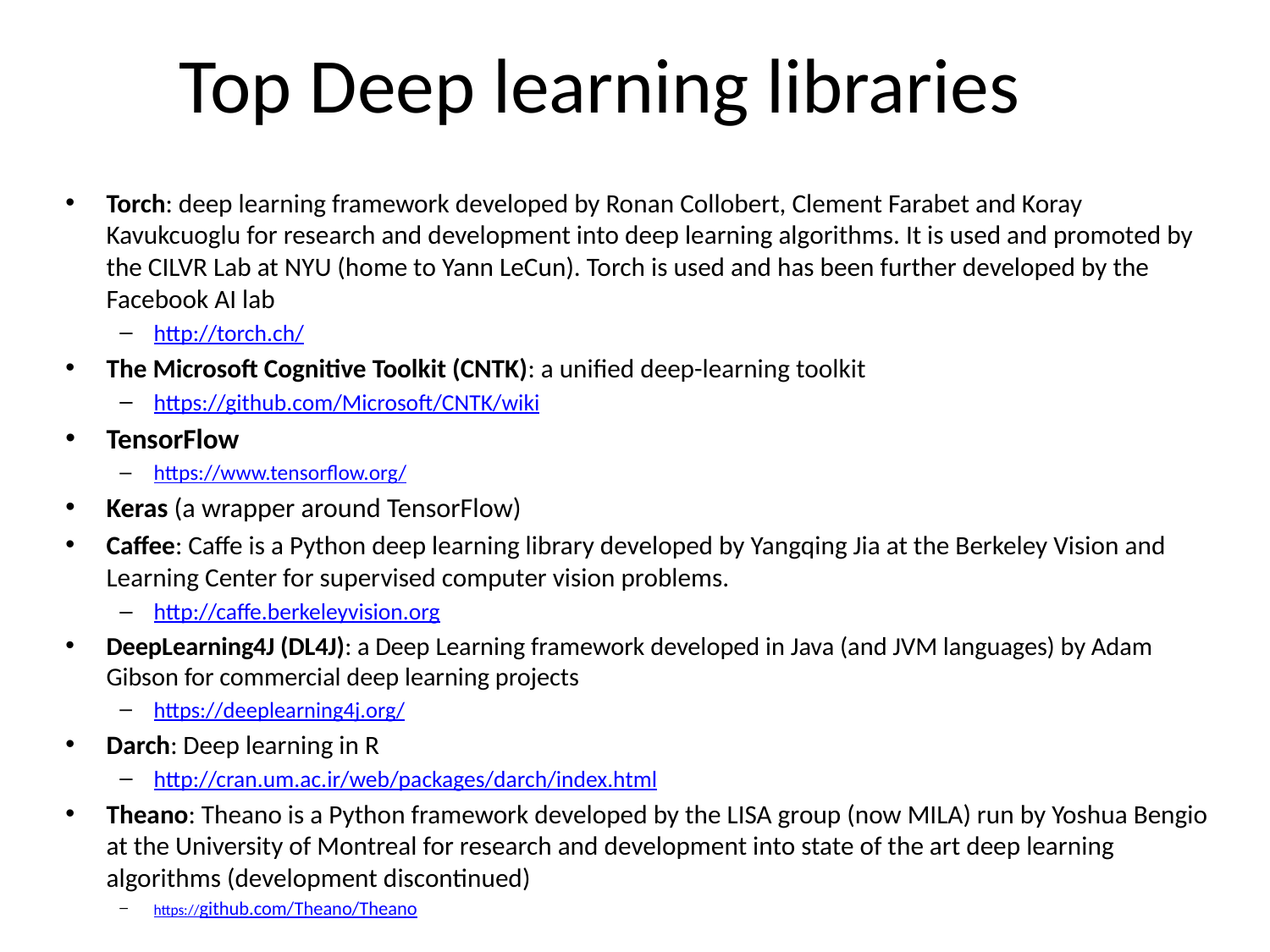

# Top Deep learning libraries
Torch: deep learning framework developed by Ronan Collobert, Clement Farabet and Koray Kavukcuoglu for research and development into deep learning algorithms. It is used and promoted by the CILVR Lab at NYU (home to Yann LeCun). Torch is used and has been further developed by the Facebook AI lab
http://torch.ch/
The Microsoft Cognitive Toolkit (CNTK): a unified deep-learning toolkit
https://github.com/Microsoft/CNTK/wiki
TensorFlow
https://www.tensorflow.org/
Keras (a wrapper around TensorFlow)
Caffee: Caffe is a Python deep learning library developed by Yangqing Jia at the Berkeley Vision and Learning Center for supervised computer vision problems.
http://caffe.berkeleyvision.org
DeepLearning4J (DL4J): a Deep Learning framework developed in Java (and JVM languages) by Adam Gibson for commercial deep learning projects
https://deeplearning4j.org/
Darch: Deep learning in R
http://cran.um.ac.ir/web/packages/darch/index.html
Theano: Theano is a Python framework developed by the LISA group (now MILA) run by Yoshua Bengio at the University of Montreal for research and development into state of the art deep learning algorithms (development discontinued)
https://github.com/Theano/Theano